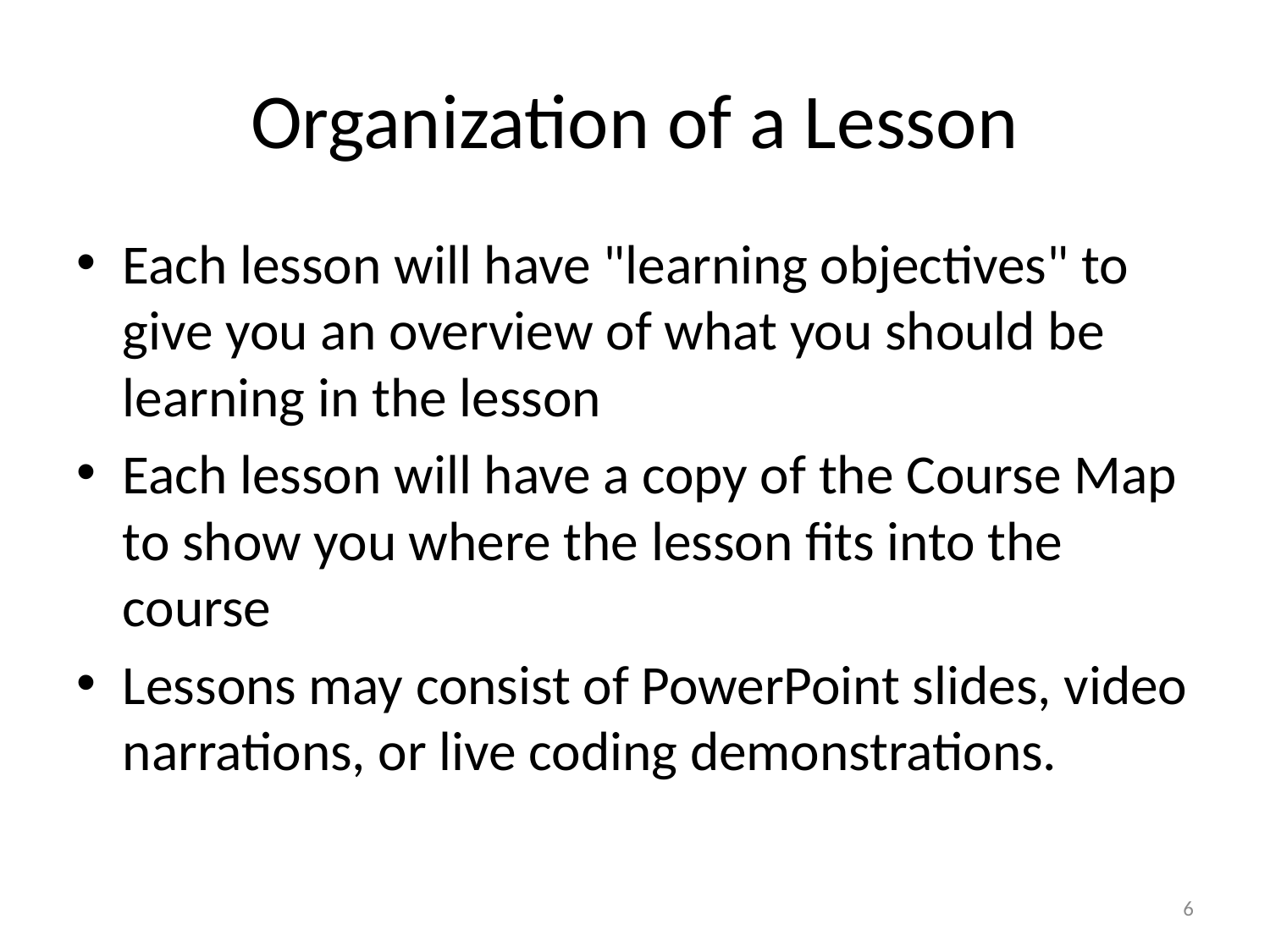

# Organization of a Lesson
Each lesson will have "learning objectives" to give you an overview of what you should be learning in the lesson
Each lesson will have a copy of the Course Map to show you where the lesson fits into the course
Lessons may consist of PowerPoint slides, video narrations, or live coding demonstrations.
6